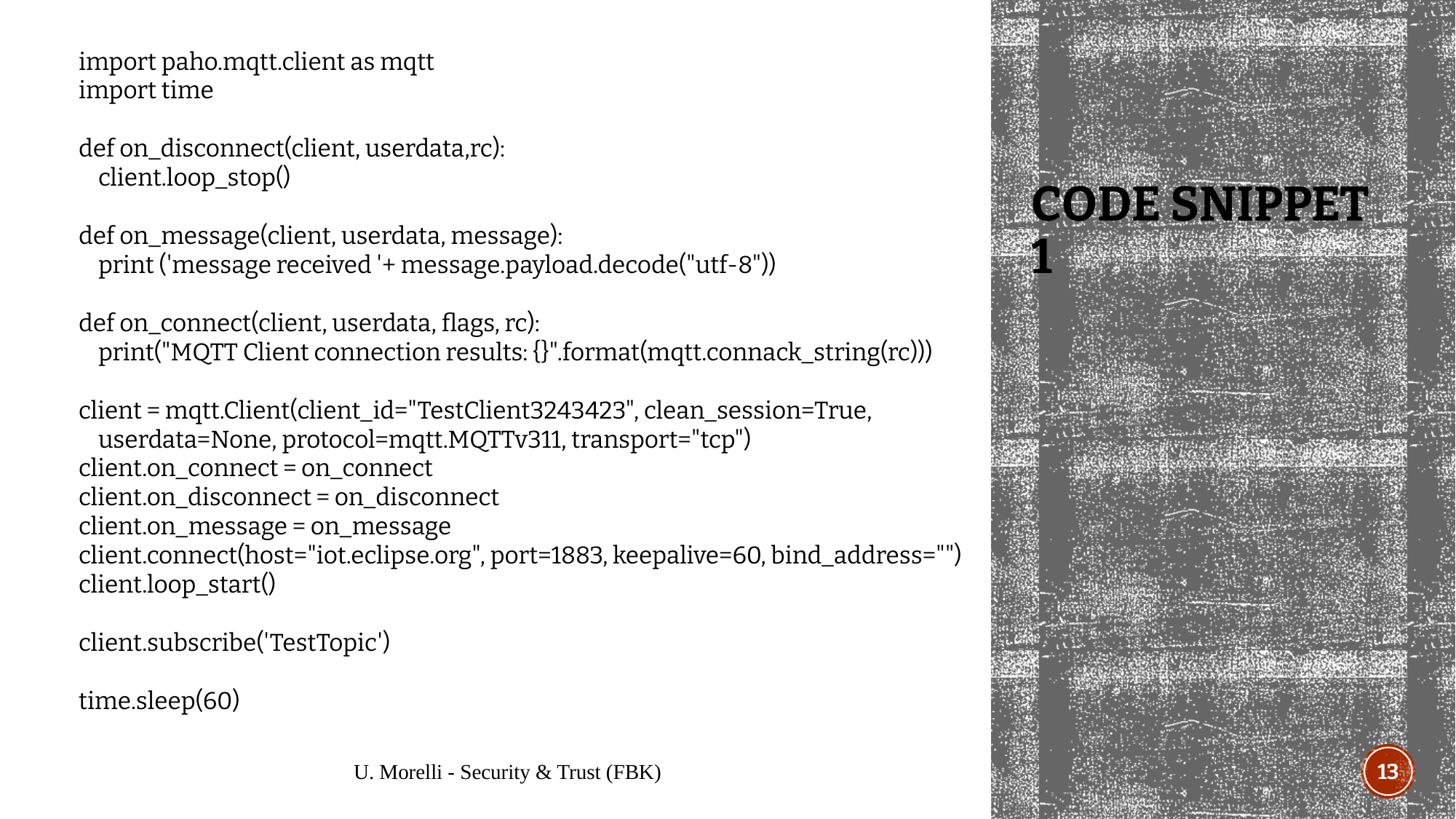

import paho.mqtt.client as mqtt
import time

def on_disconnect(client, userdata,rc):
    client.loop_stop()

def on_message(client, userdata, message):
    print ('message received '+ message.payload.decode("utf-8"))

def on_connect(client, userdata, flags, rc):
    print("MQTT Client connection results: {}".format(mqtt.connack_string(rc)))

client = mqtt.Client(client_id="TestClient3243423", clean_session=True,
    userdata=None, protocol=mqtt.MQTTv311, transport="tcp")
client.on_connect = on_connect
client.on_disconnect = on_disconnect
client.on_message = on_message
client.connect(host="iot.eclipse.org", port=1883, keepalive=60, bind_address="")
client.loop_start()

client.subscribe('TestTopic')

time.sleep(60)
# Code Snippet 1
U. Morelli - Security & Trust (FBK)
13